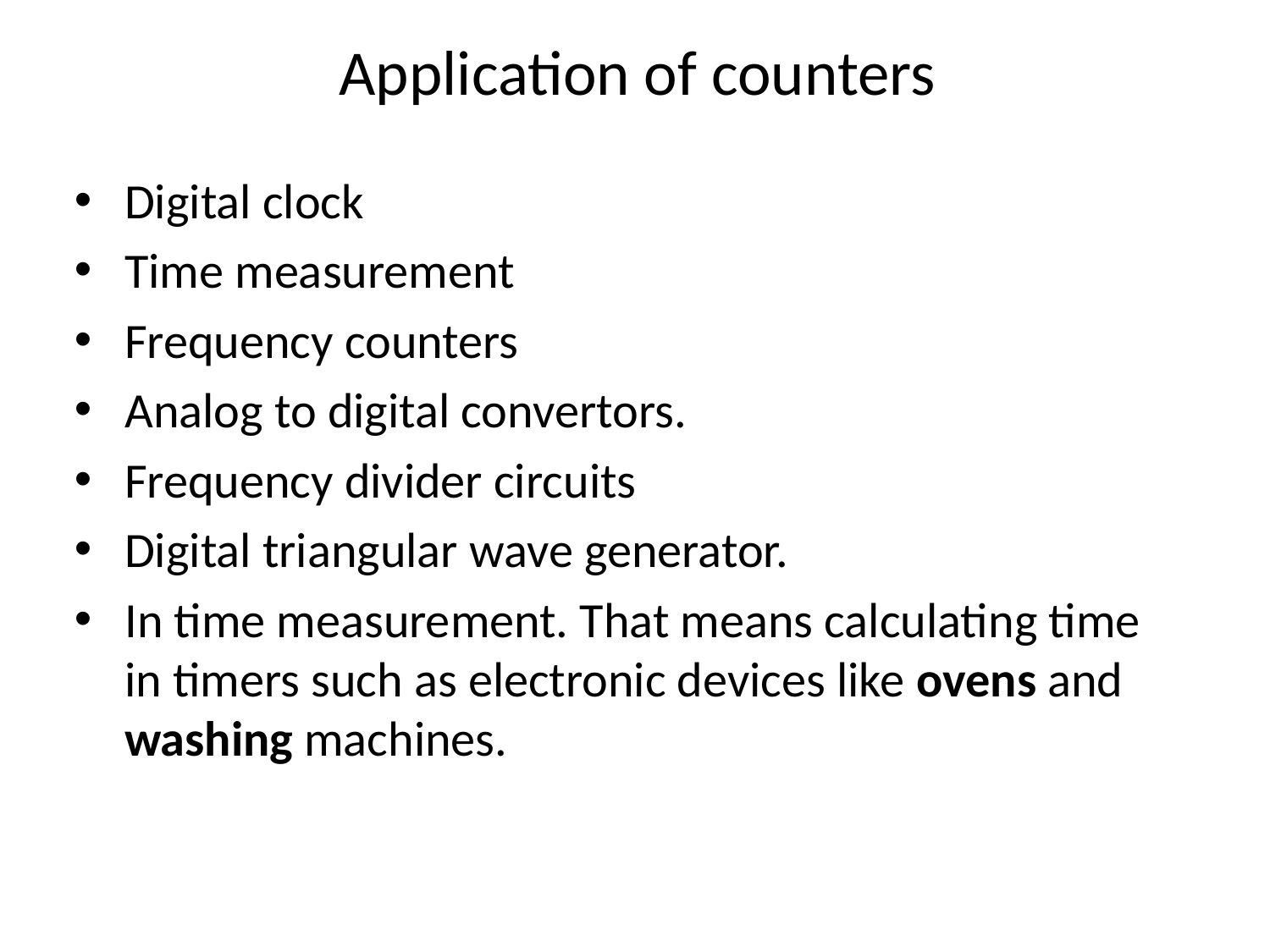

# Application of counters
Digital clock
Time measurement
Frequency counters
Analog to digital convertors.
Frequency divider circuits
Digital triangular wave generator.
In time measurement. That means calculating time in timers such as electronic devices like ovens and washing machines.